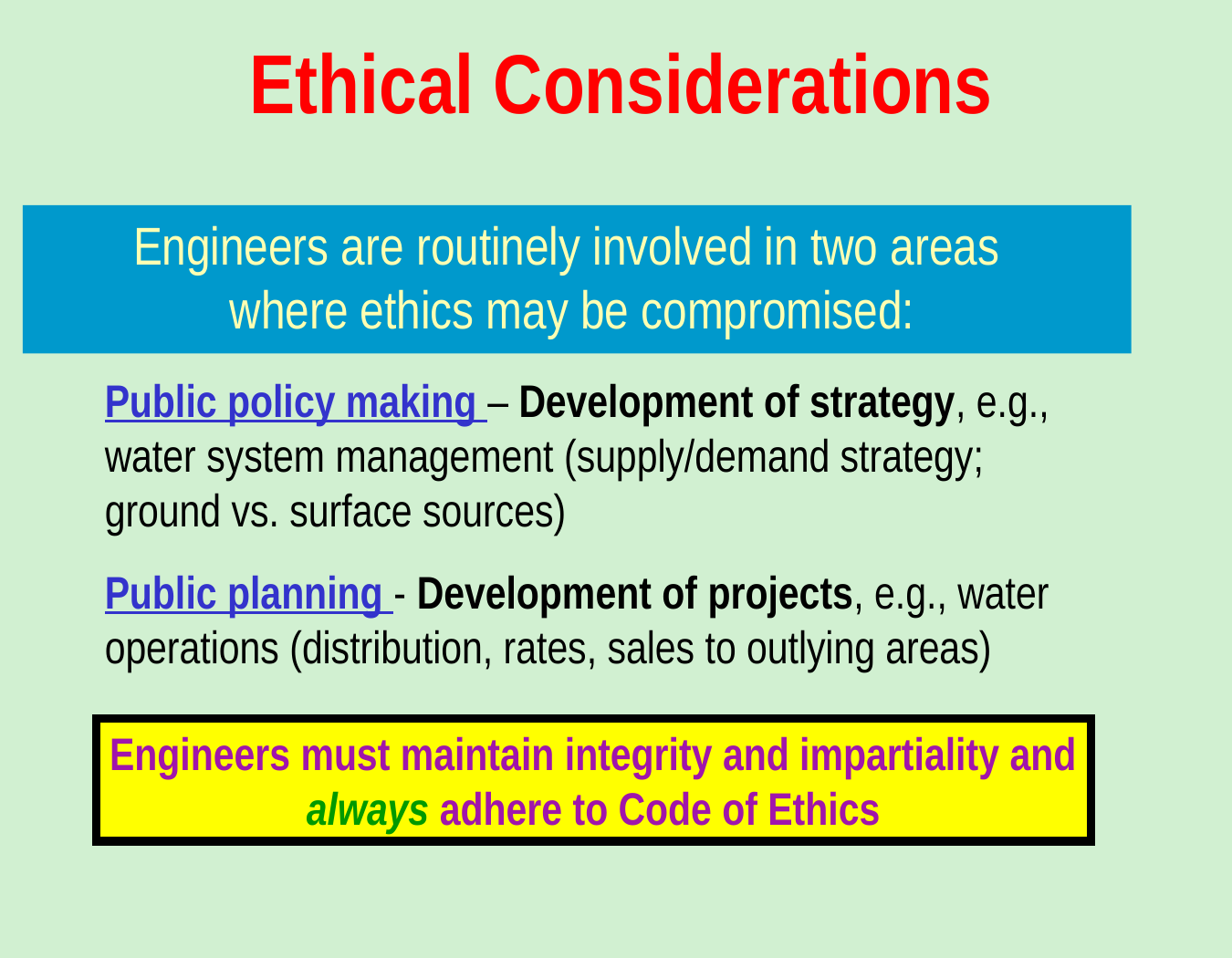

Ethical Considerations

Engineers are routinely involved in two areas
where ethics may be compromised:
Public policy making – Development of strategy, e.g., water system management (supply/demand strategy; ground vs. surface sources)

Public planning - Development of projects, e.g., water operations (distribution, rates, sales to outlying areas)
Engineers must maintain integrity and impartiality and
always adhere to Code of Ethics